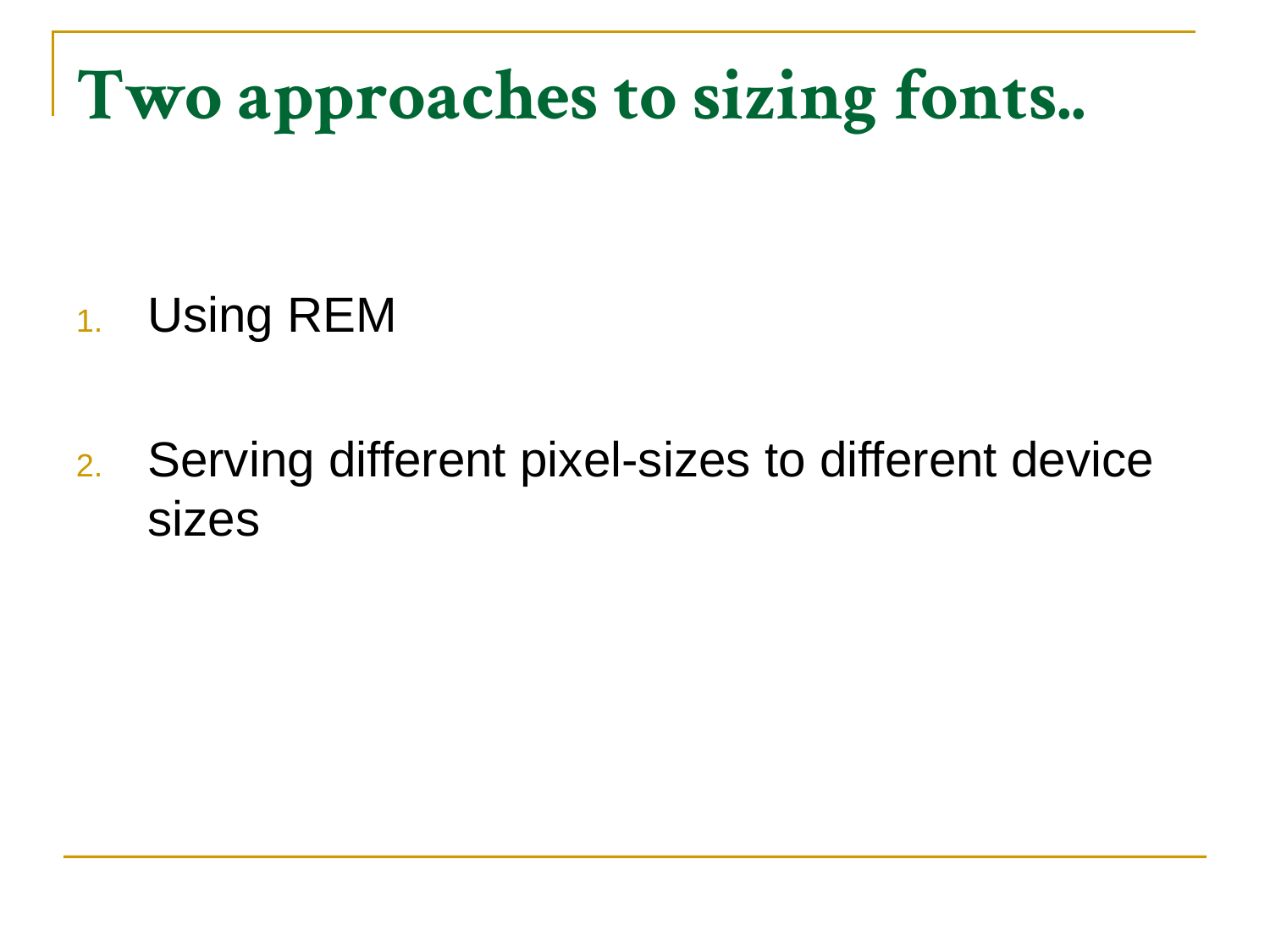

# Two approaches to sizing fonts..
Using REM

Serving different pixel-sizes to different device sizes